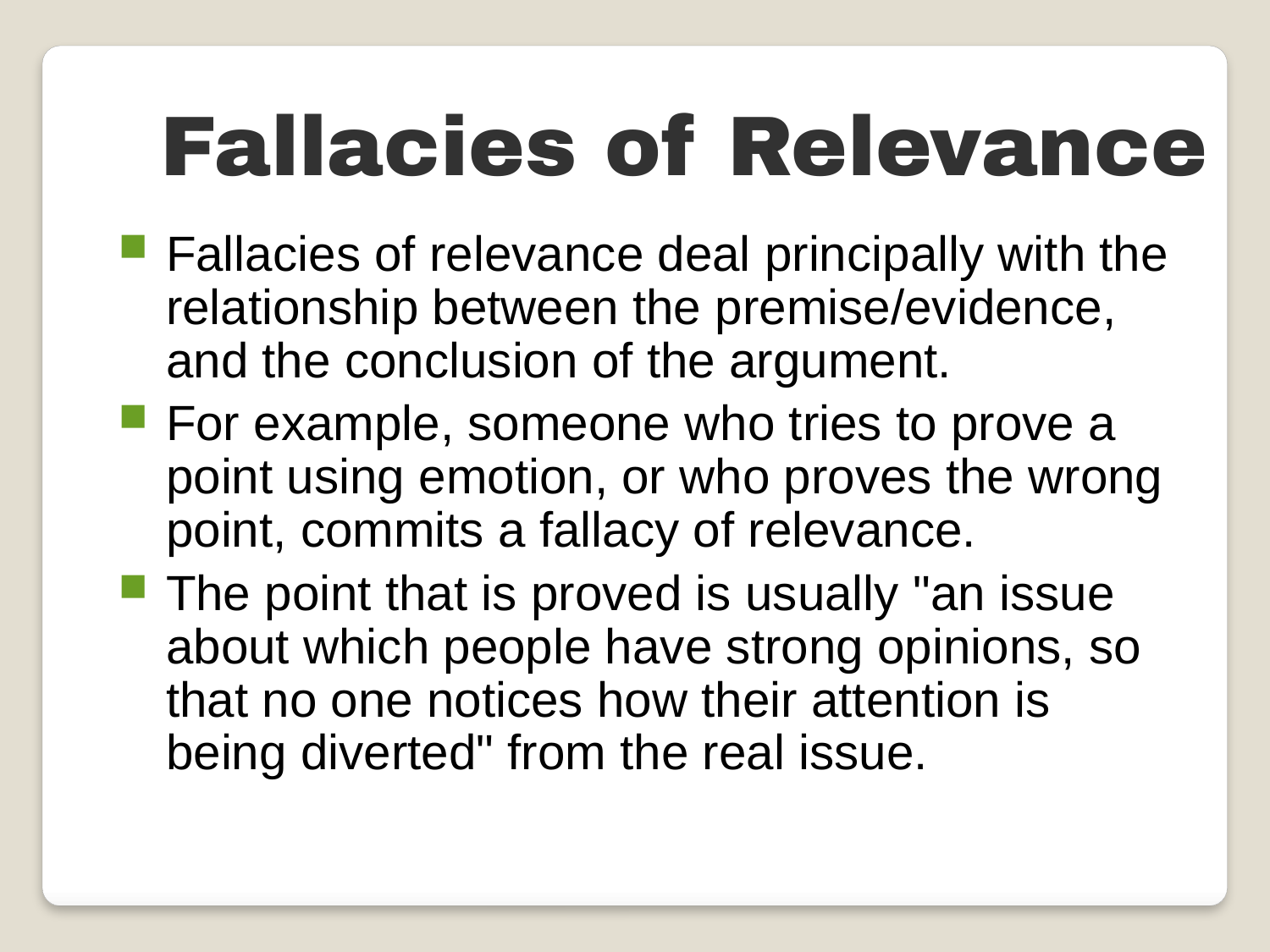

Fallacies of Relevance
Fallacies of relevance deal principally with the relationship between the premise/evidence, and the conclusion of the argument.
For example, someone who tries to prove a point using emotion, or who proves the wrong point, commits a fallacy of relevance.
The point that is proved is usually "an issue about which people have strong opinions, so that no one notices how their attention is being diverted" from the real issue.